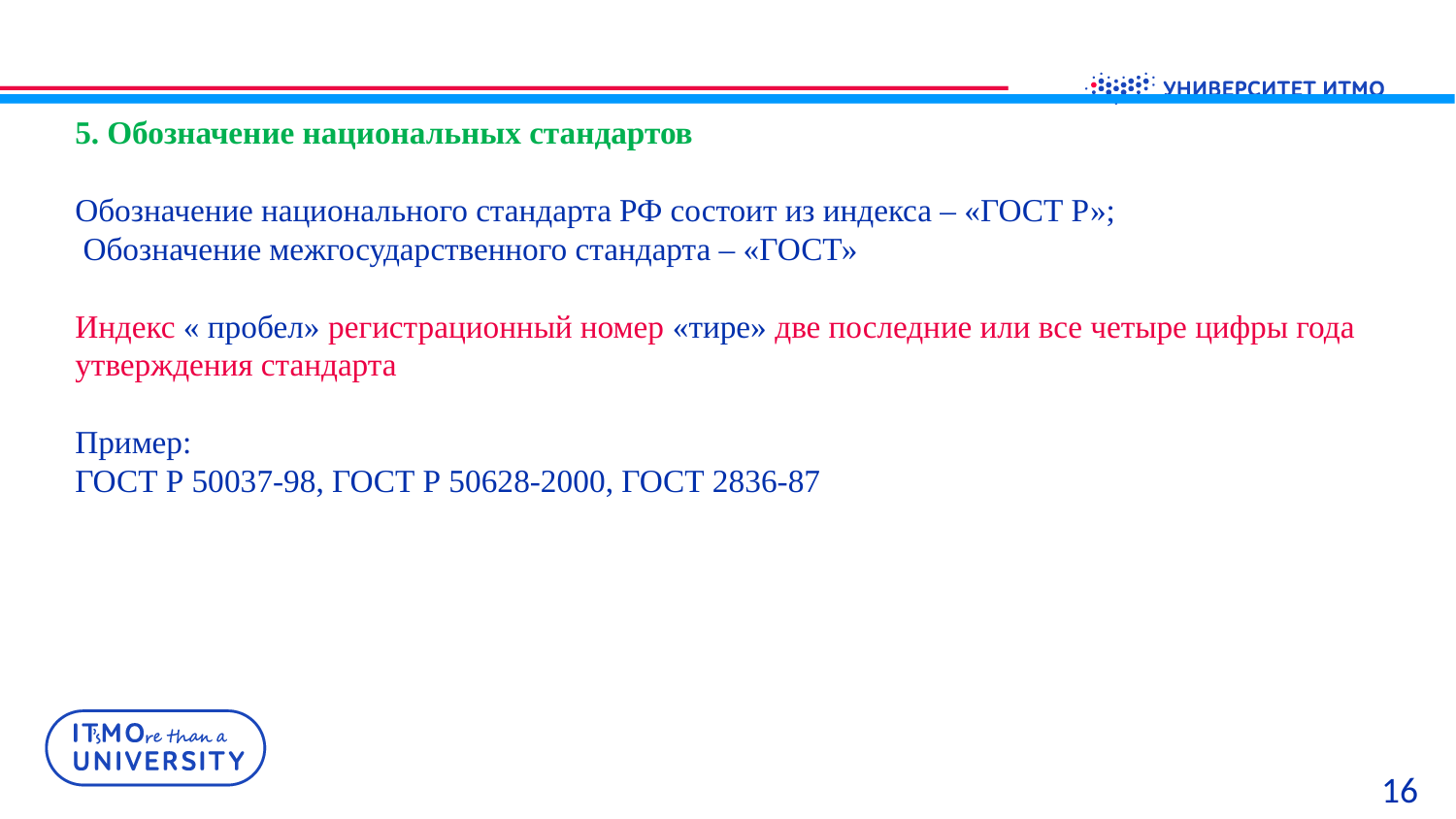

5. Обозначение национальных стандартов

Обозначение национального стандарта РФ состоит из индекса – «ГОСТ Р»;
 Обозначение межгосударственного стандарта – «ГОСТ»

Индекс « пробел» регистрационный номер «тире» две последние или все четыре цифры года утверждения стандарта

Пример:
ГОСТ Р 50037-98, ГОСТ Р 50628-2000, ГОСТ 2836-87

16